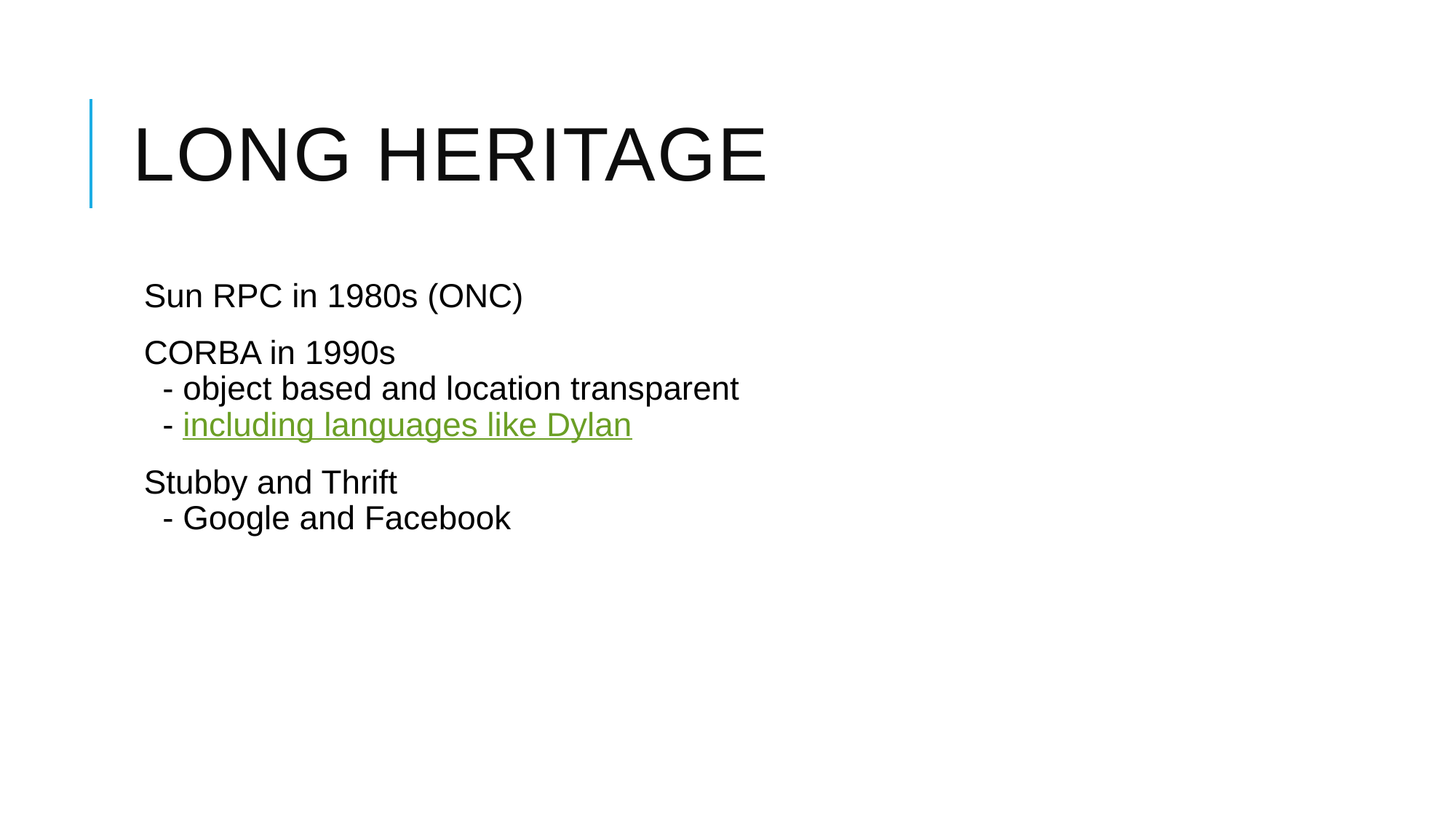

# Long heritage
Sun RPC in 1980s (ONC)
CORBA in 1990s
  - object based and location transparent
  - including languages like Dylan
Stubby and Thrift
  - Google and Facebook